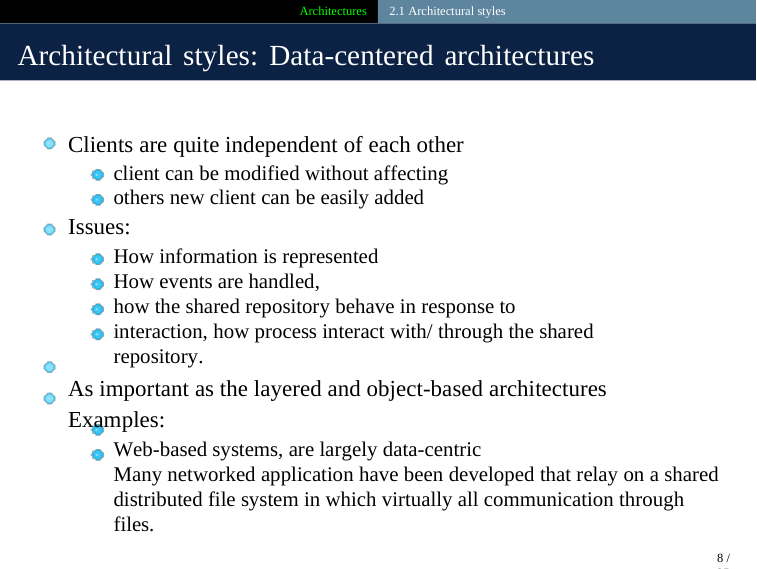

Architectures      2.1 Architectural styles

Architectural styles: Data-centered architectures
Clients are quite independent of each other
client can be modified without affecting others new client can be easily added
Issues:
How information is represented
How events are handled,
how the shared repository behave in response to interaction, how process interact with/ through the shared repository.
As important as the layered and object-based architectures
Examples:
Web-based systems, are largely data-centric
Many networked application have been developed that relay on a shared distributed file system in which virtually all communication through files.
8 / 25